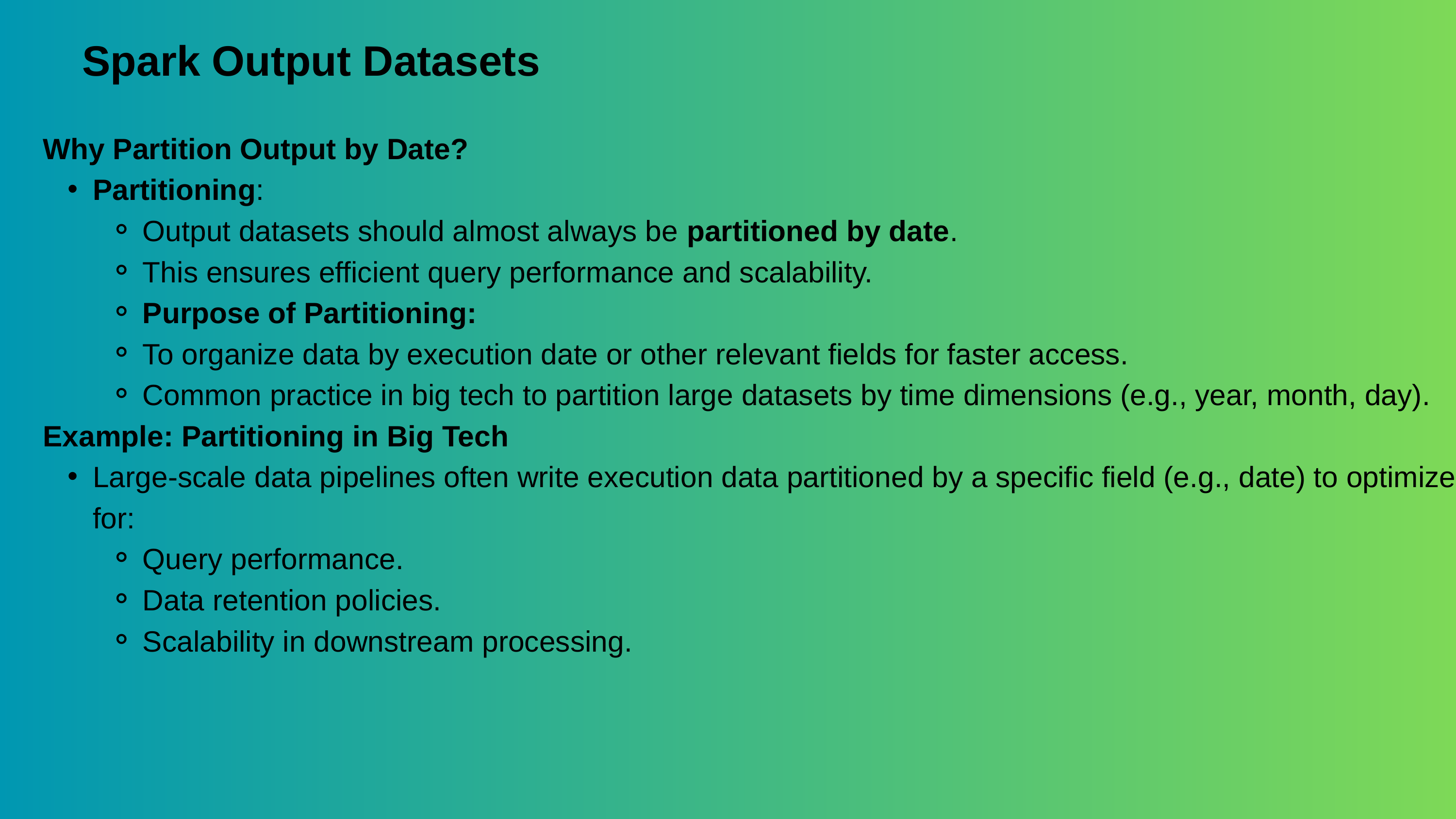

Spark Output Datasets
Why Partition Output by Date?
Partitioning:
Output datasets should almost always be partitioned by date.
This ensures efficient query performance and scalability.
Purpose of Partitioning:
To organize data by execution date or other relevant fields for faster access.
Common practice in big tech to partition large datasets by time dimensions (e.g., year, month, day).
Example: Partitioning in Big Tech
Large-scale data pipelines often write execution data partitioned by a specific field (e.g., date) to optimize for:
Query performance.
Data retention policies.
Scalability in downstream processing.